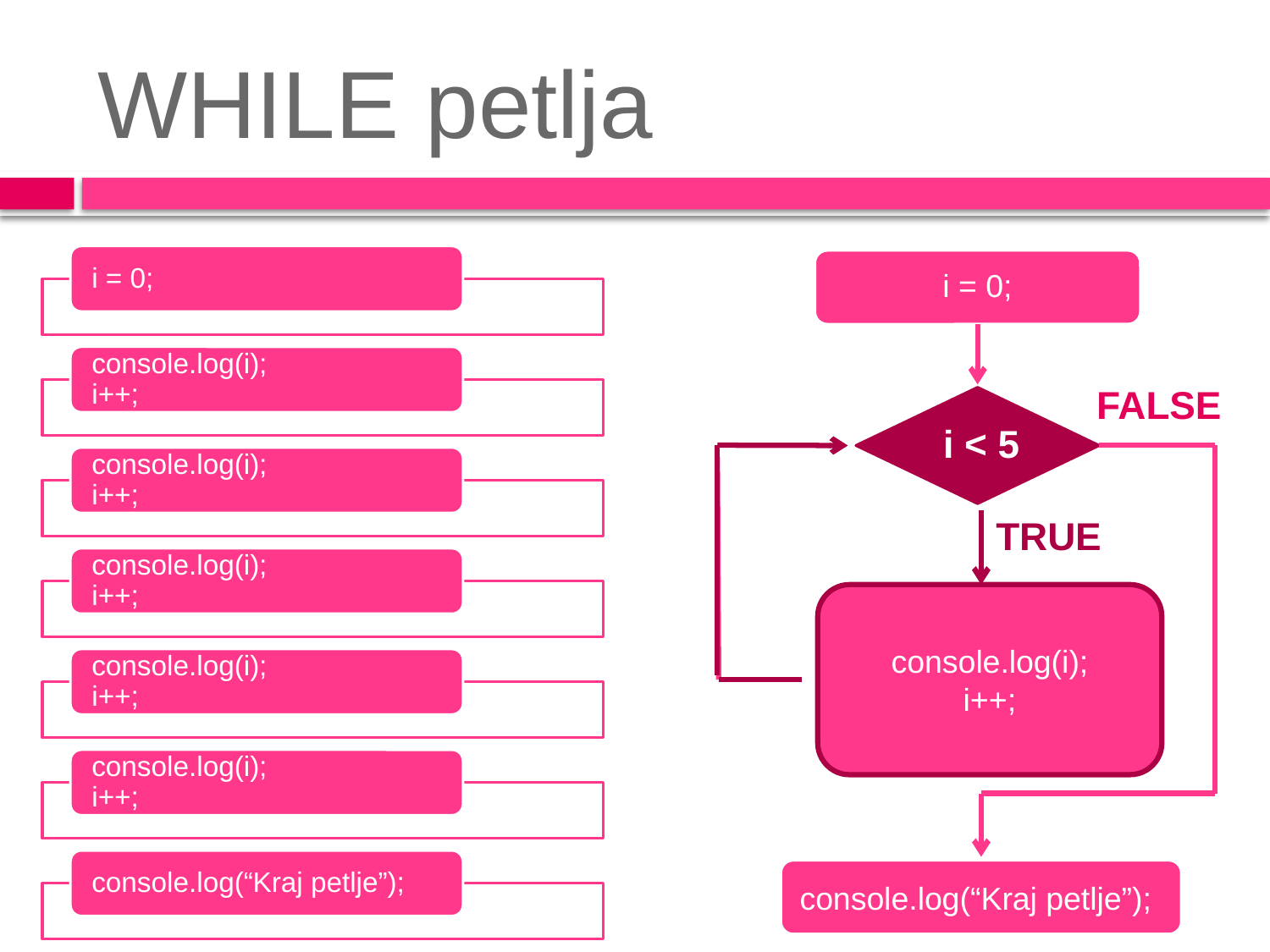

# WHILE petlja

i = 0;
console.log(i);
i++;
console.log(i);
i++;
console.log(i);
i++;
console.log(i);
i++;
console.log(i);
i++;
console.log(“Kraj petlje”);

i = 0;
FALSE

i < 5
TRUE

console.log(i);
i++;

console.log(“Kraj petlje”);